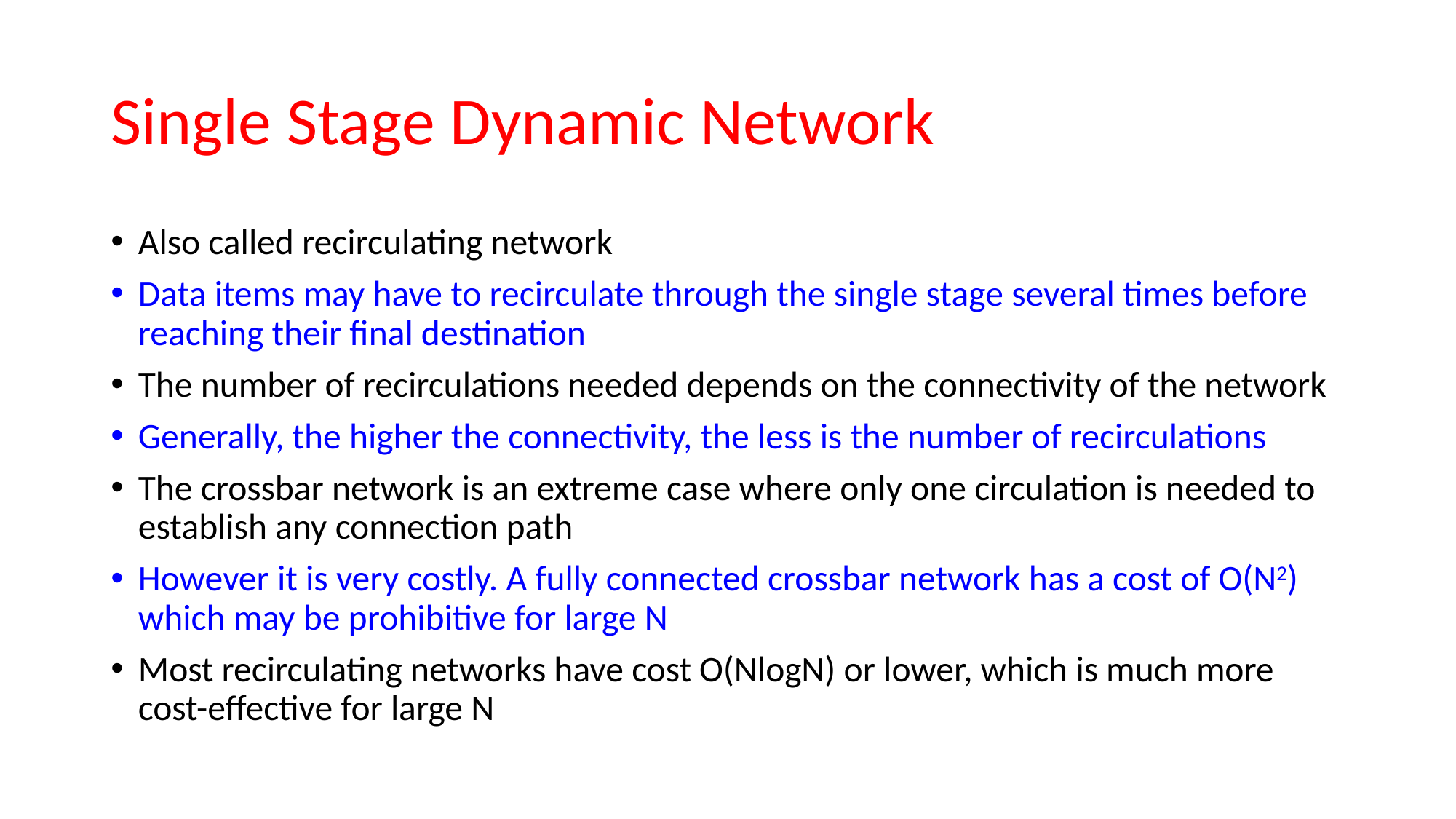

# Single Stage Dynamic Network
Also called recirculating network
Data items may have to recirculate through the single stage several times before reaching their final destination
The number of recirculations needed depends on the connectivity of the network
Generally, the higher the connectivity, the less is the number of recirculations
The crossbar network is an extreme case where only one circulation is needed to establish any connection path
However it is very costly. A fully connected crossbar network has a cost of O(N2) which may be prohibitive for large N
Most recirculating networks have cost O(NlogN) or lower, which is much more cost-effective for large N